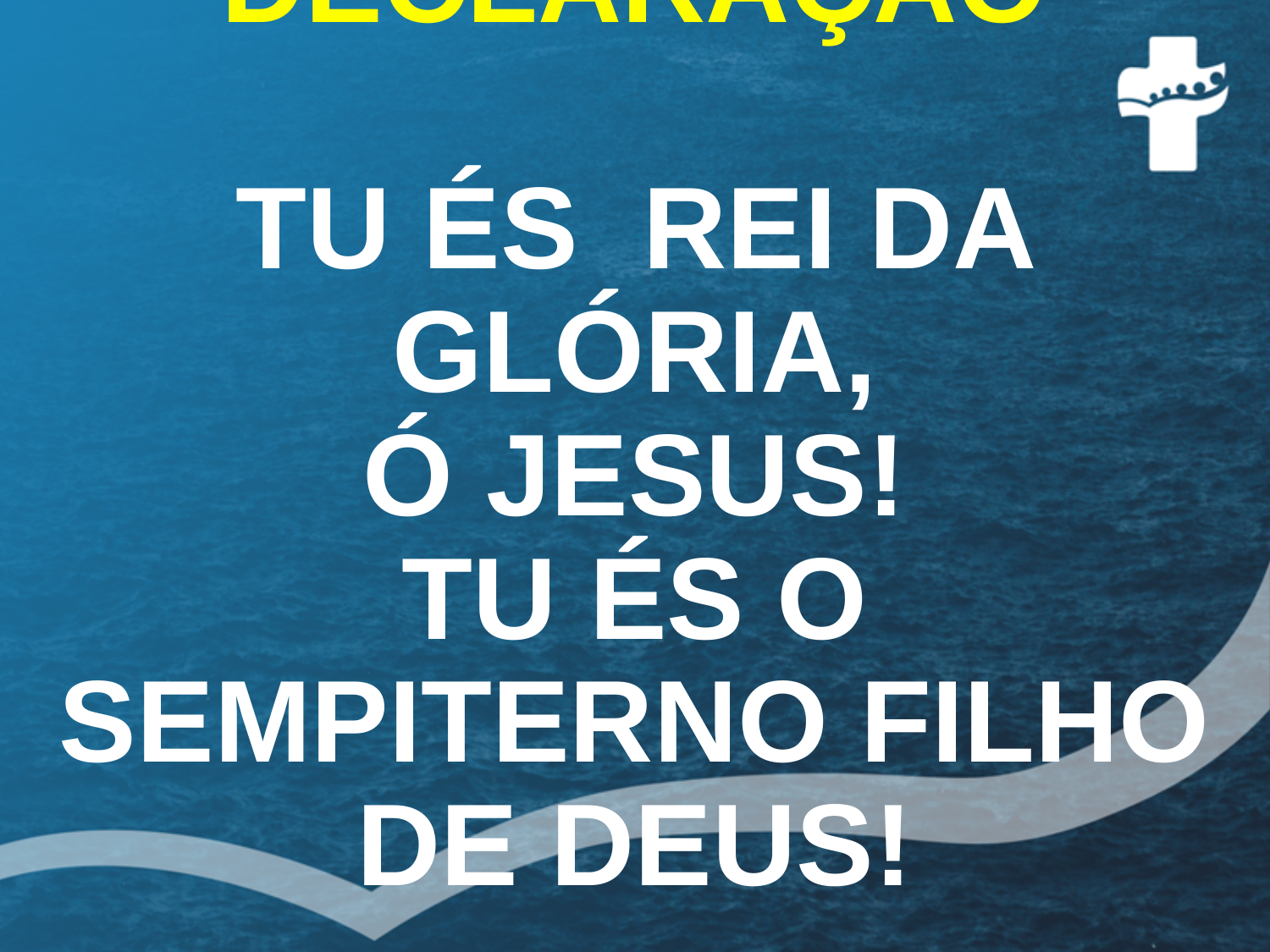

# DECLARAÇÃO TU ÉS  REI DA GLÓRIA, Ó JESUS! TU ÉS O SEMPITERNO FILHO DE DEUS!